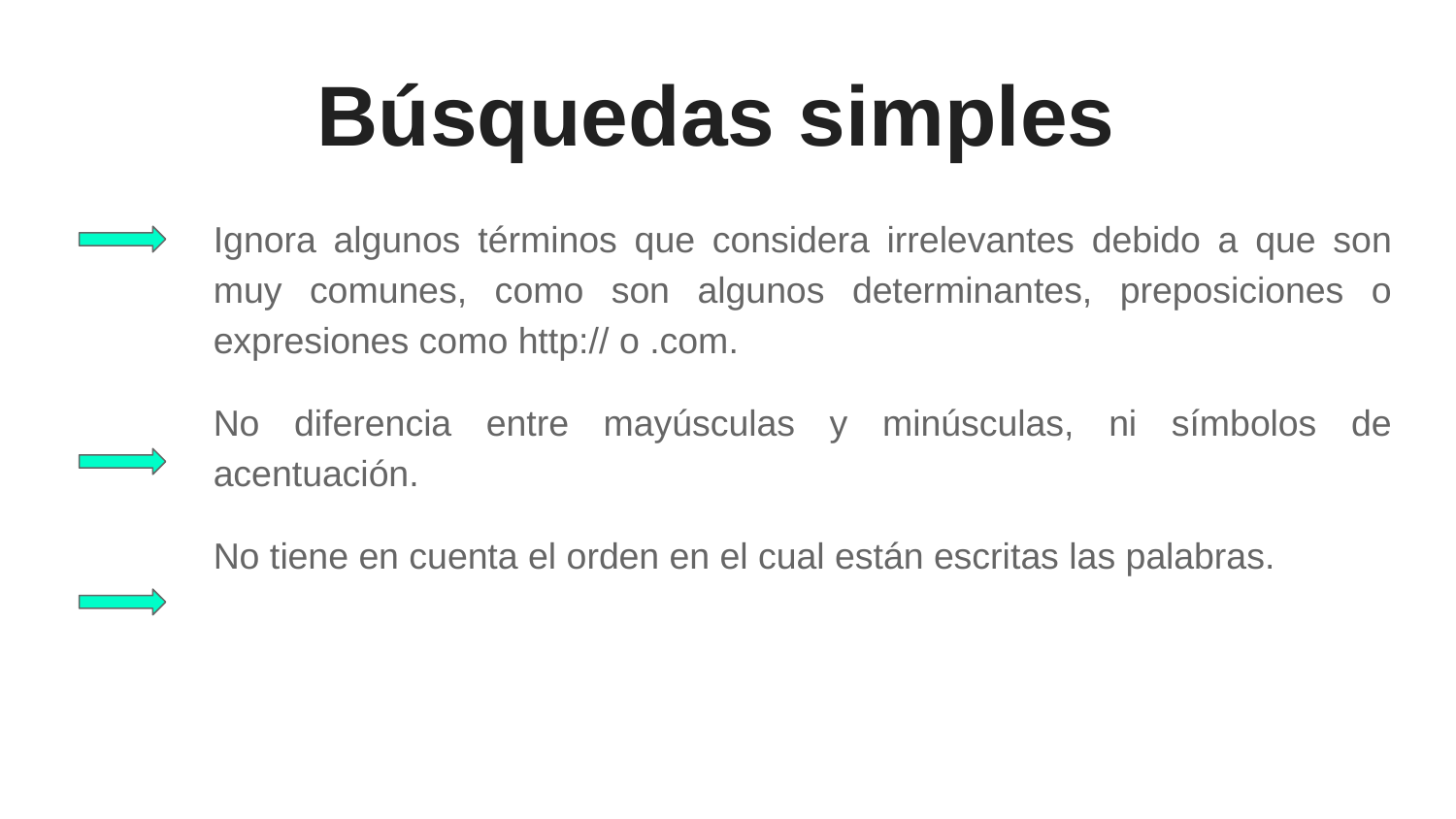

# Búsquedas simples
Ignora algunos términos que considera irrelevantes debido a que son muy comunes, como son algunos determinantes, preposiciones o expresiones como http:// o .com.
No diferencia entre mayúsculas y minúsculas, ni símbolos de acentuación.
No tiene en cuenta el orden en el cual están escritas las palabras.